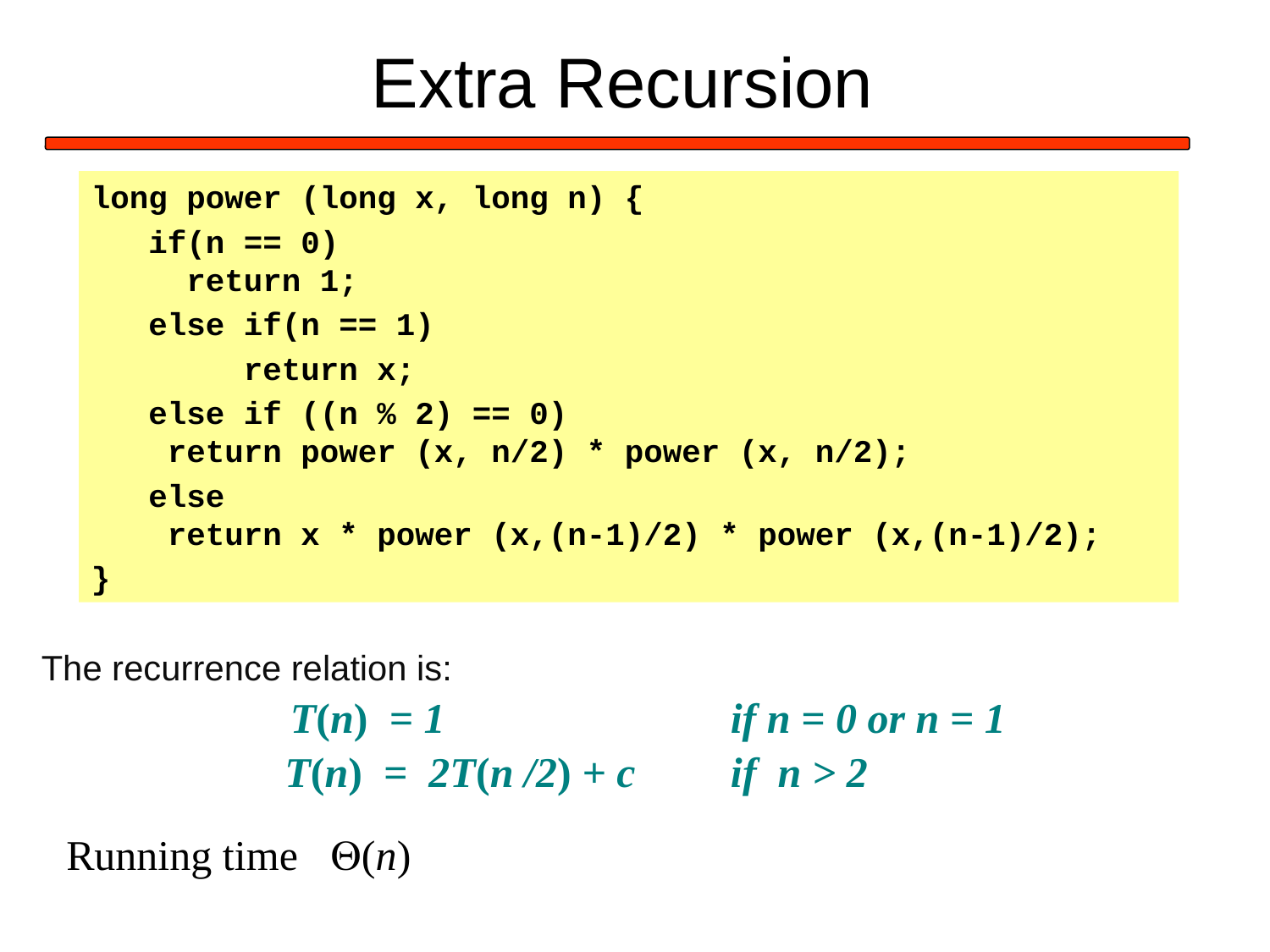

# Extra Recursion
long power (long x, long n) {
   if(n == 0)
     return 1;
   else if(n == 1)
        return x;
   else if ((n % 2) == 0)
    return power (x, n/2) * power (x, n/2);
   else
    return x * power (x,(n-1)/2) * power (x,(n-1)/2);
}

The recurrence relation is:
                     T(n)  = 1                           if n = 0 or n = 1
                       T(n)  =  2T(n /2) + c         if  n > 2
Running time   Θ(n)